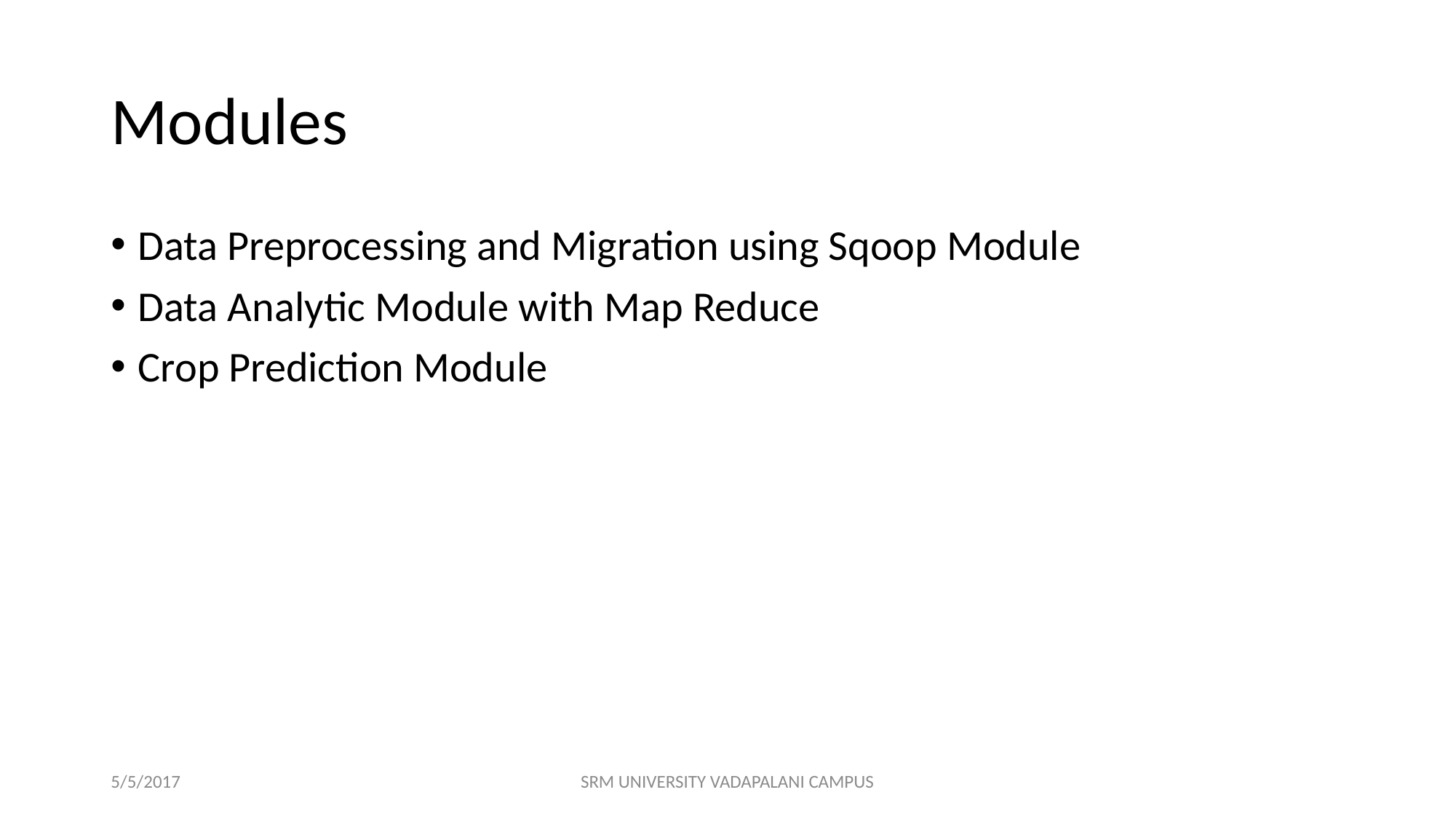

# Modules
Data Preprocessing and Migration using Sqoop Module
Data Analytic Module with Map Reduce
Crop Prediction Module

5/5/2017
SRM UNIVERSITY VADAPALANI CAMPUS